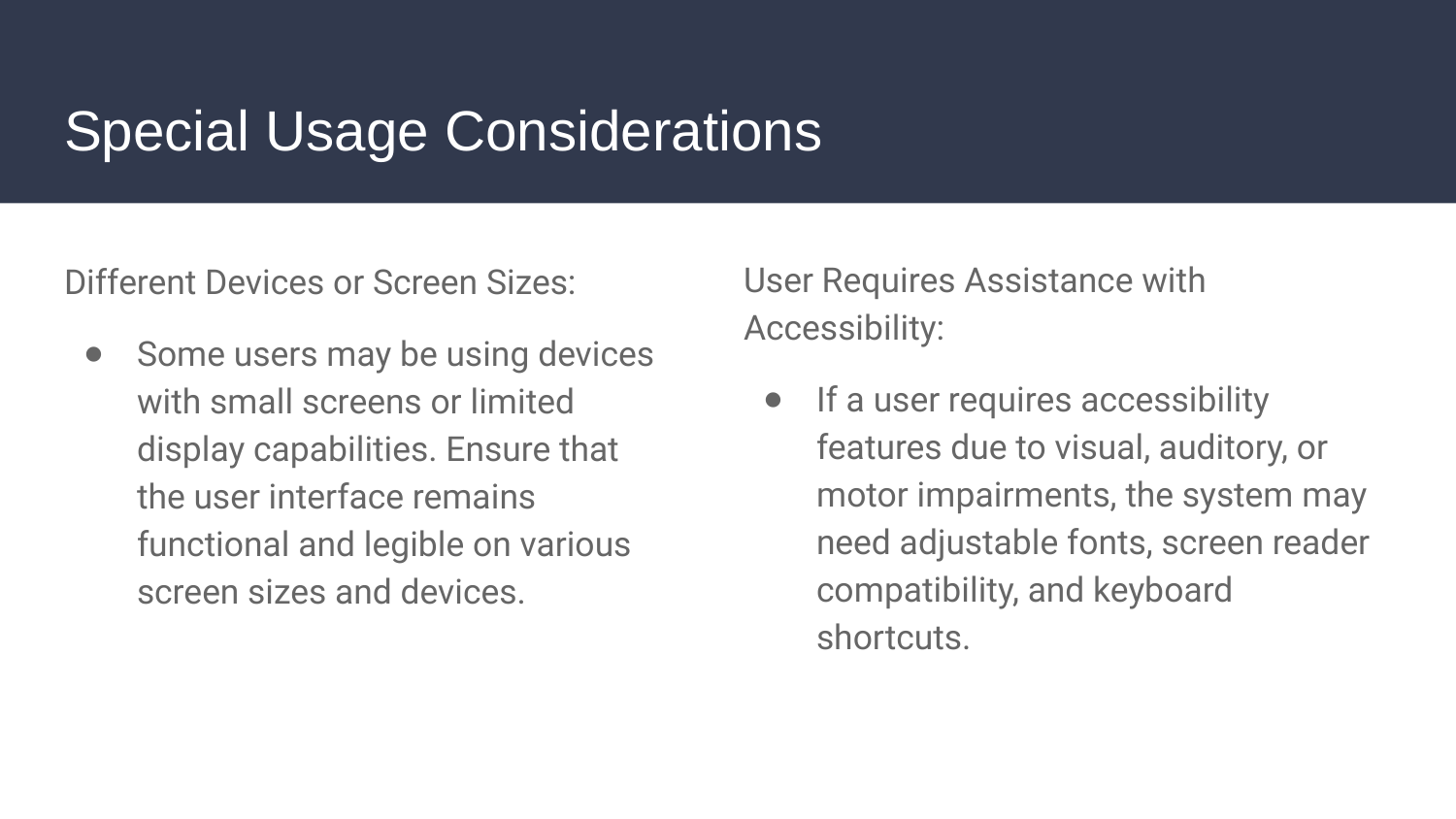

# Special Usage Considerations
User Requires Assistance with Accessibility:
If a user requires accessibility features due to visual, auditory, or motor impairments, the system may need adjustable fonts, screen reader compatibility, and keyboard shortcuts.
Different Devices or Screen Sizes:
Some users may be using devices with small screens or limited display capabilities. Ensure that the user interface remains functional and legible on various screen sizes and devices.